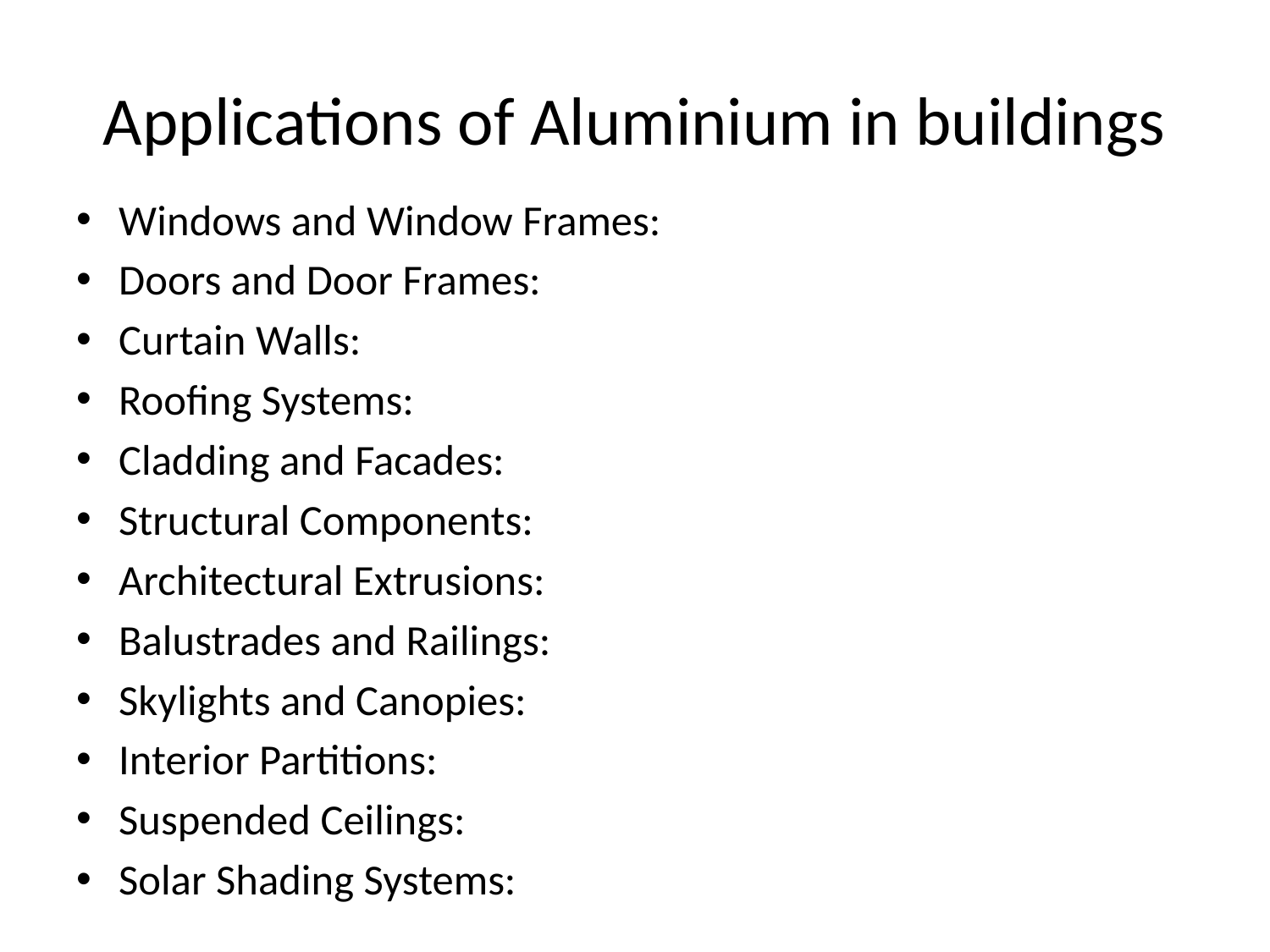

# Applications of Aluminium in buildings
Windows and Window Frames:
Doors and Door Frames:
Curtain Walls:
Roofing Systems:
Cladding and Facades:
Structural Components:
Architectural Extrusions:
Balustrades and Railings:
Skylights and Canopies:
Interior Partitions:
Suspended Ceilings:
Solar Shading Systems: